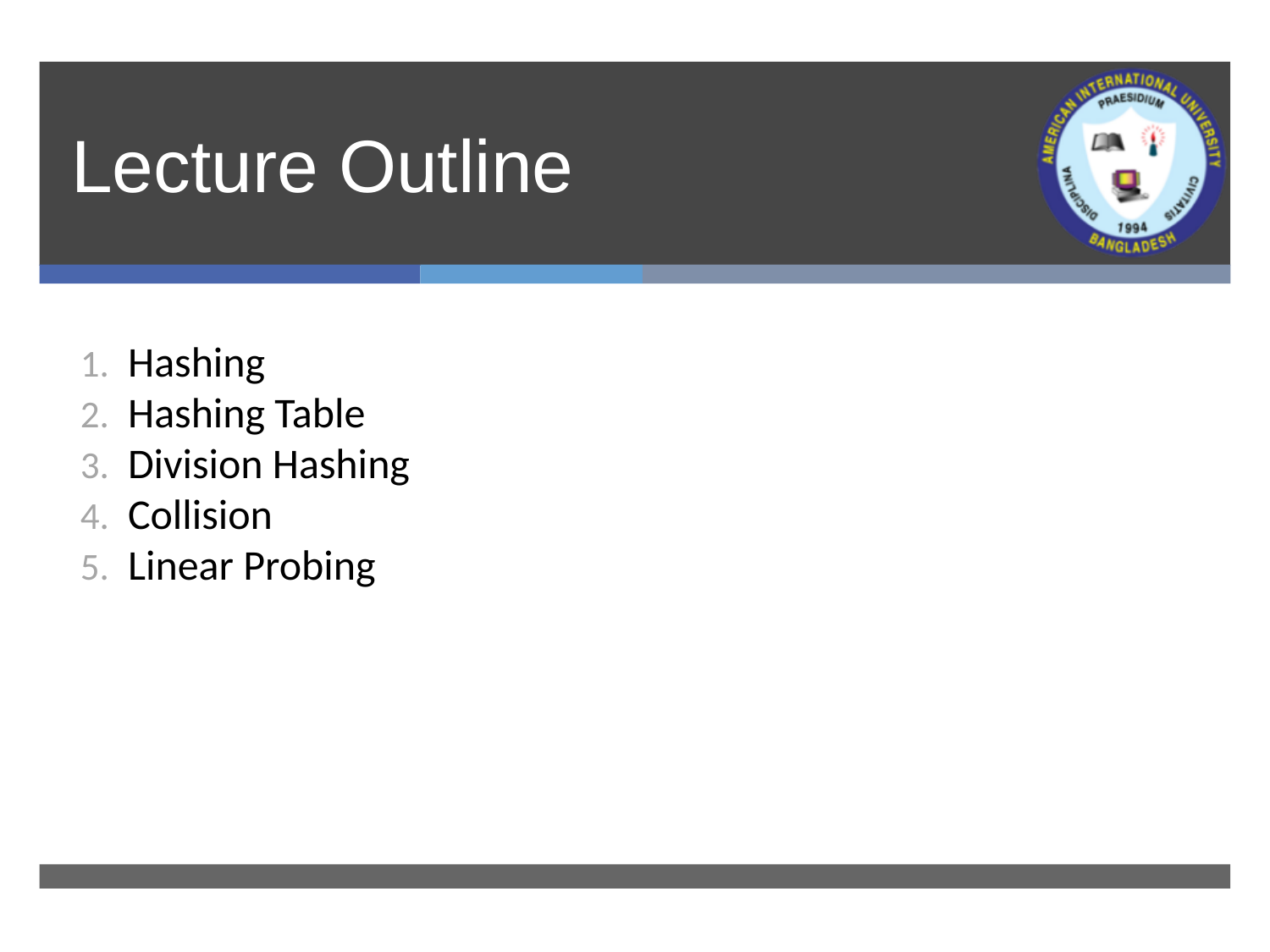

# Lecture Outline
Hashing
Hashing Table
Division Hashing
Collision
Linear Probing